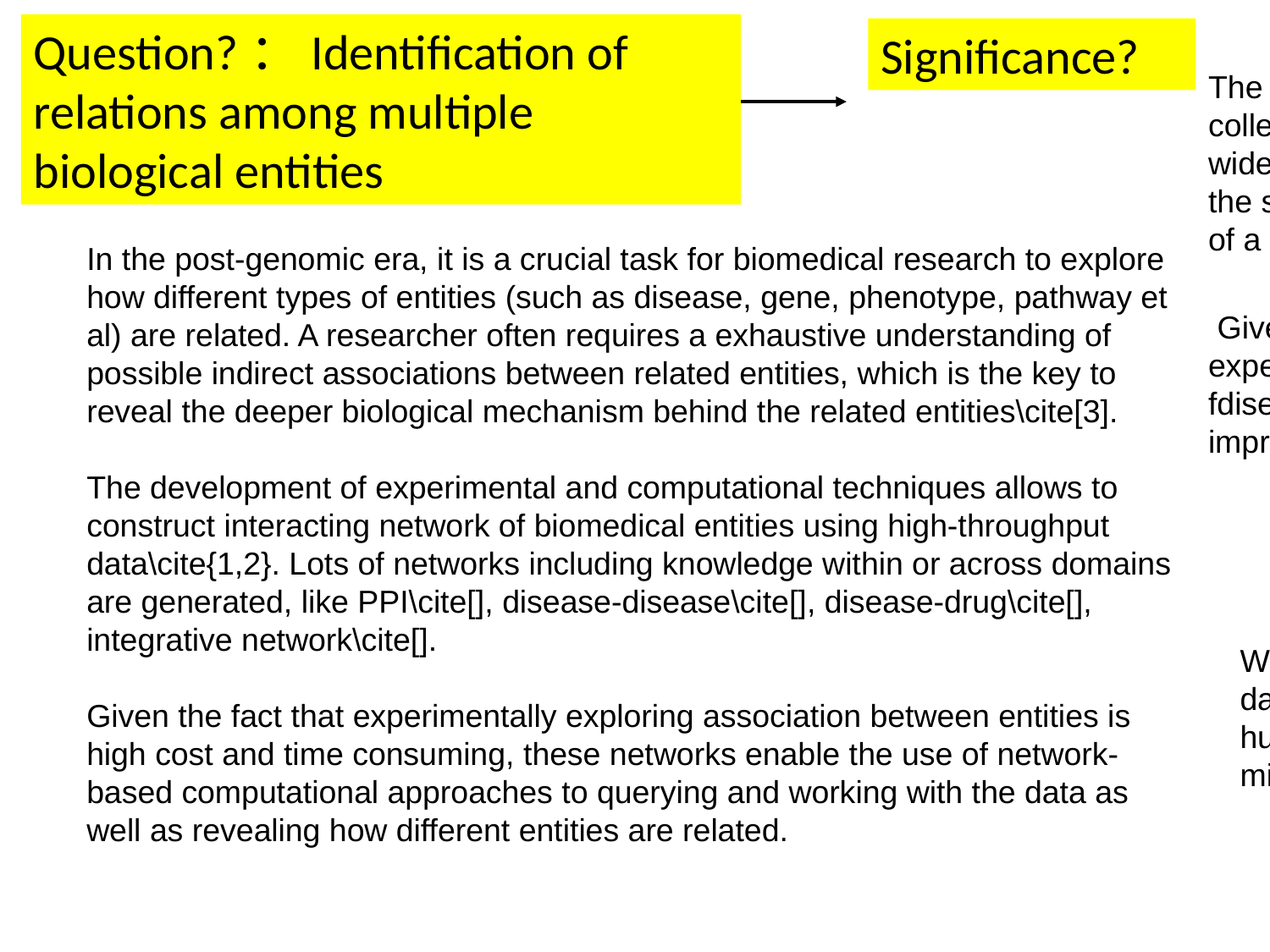

Question?：Identification of relations among multiple biological entities
Significance?
The development of high-throughput data-collection techniques, as epitomized by the widespread use of microarrays, allows for the simultaneous interrogation of the status of a cell’s components at any given time
In the post-genomic era, it is a crucial task for biomedical research to explore how different types of entities (such as disease, gene, phenotype, pathway et al) are related. A researcher often requires a exhaustive understanding of possible indirect associations between related entities, which is the key to reveal the deeper biological mechanism behind the related entities\cite[3].

The development of experimental and computational techniques allows to construct interacting network of biomedical entities using high-throughput data\cite{1,2}. Lots of networks including knowledge within or across domains are generated, like PPI\cite[], disease-disease\cite[], disease-drug\cite[], integrative network\cite[].

Given the fact that experimentally exploring association between entities is high cost and time consuming, these networks enable the use of network-based computational approaches to querying and working with the data as well as revealing how different entities are related.
 Given the fact that experimentallyidentifyingofthecompletelistofdiseaserelated genes is generally impractical due to the high cost
With the availability of the big biomedical data, researchers tend to get insights into human diseases by identifying genes that might cause or relate to them.
By now, network-based method has widely used to reveal the relationdiscover the disease gene.